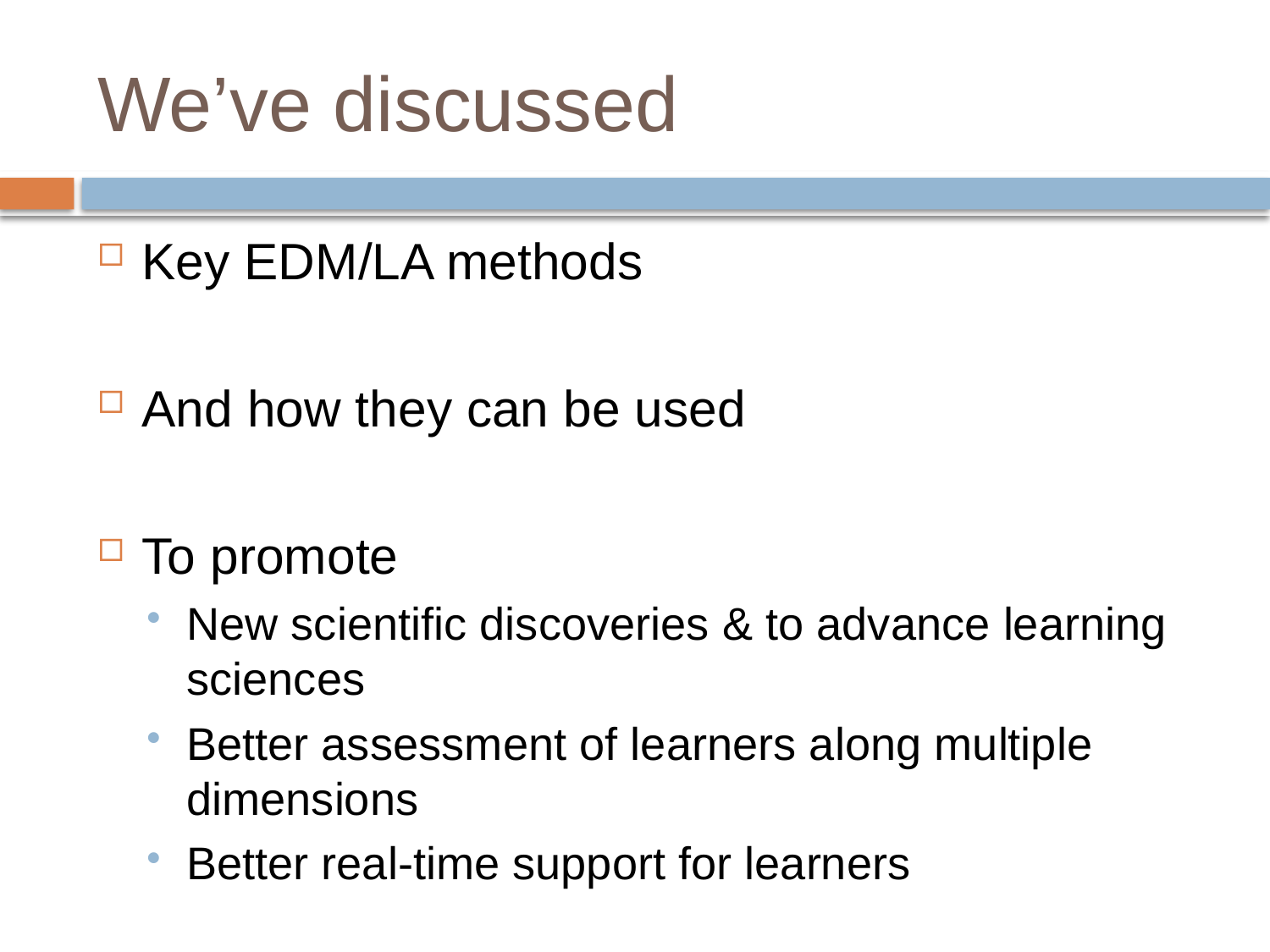

# We’ve discussed
Key EDM/LA methods

And how they can be used

To promote
New scientific discoveries & to advance learning sciences
Better assessment of learners along multiple dimensions
Better real-time support for learners